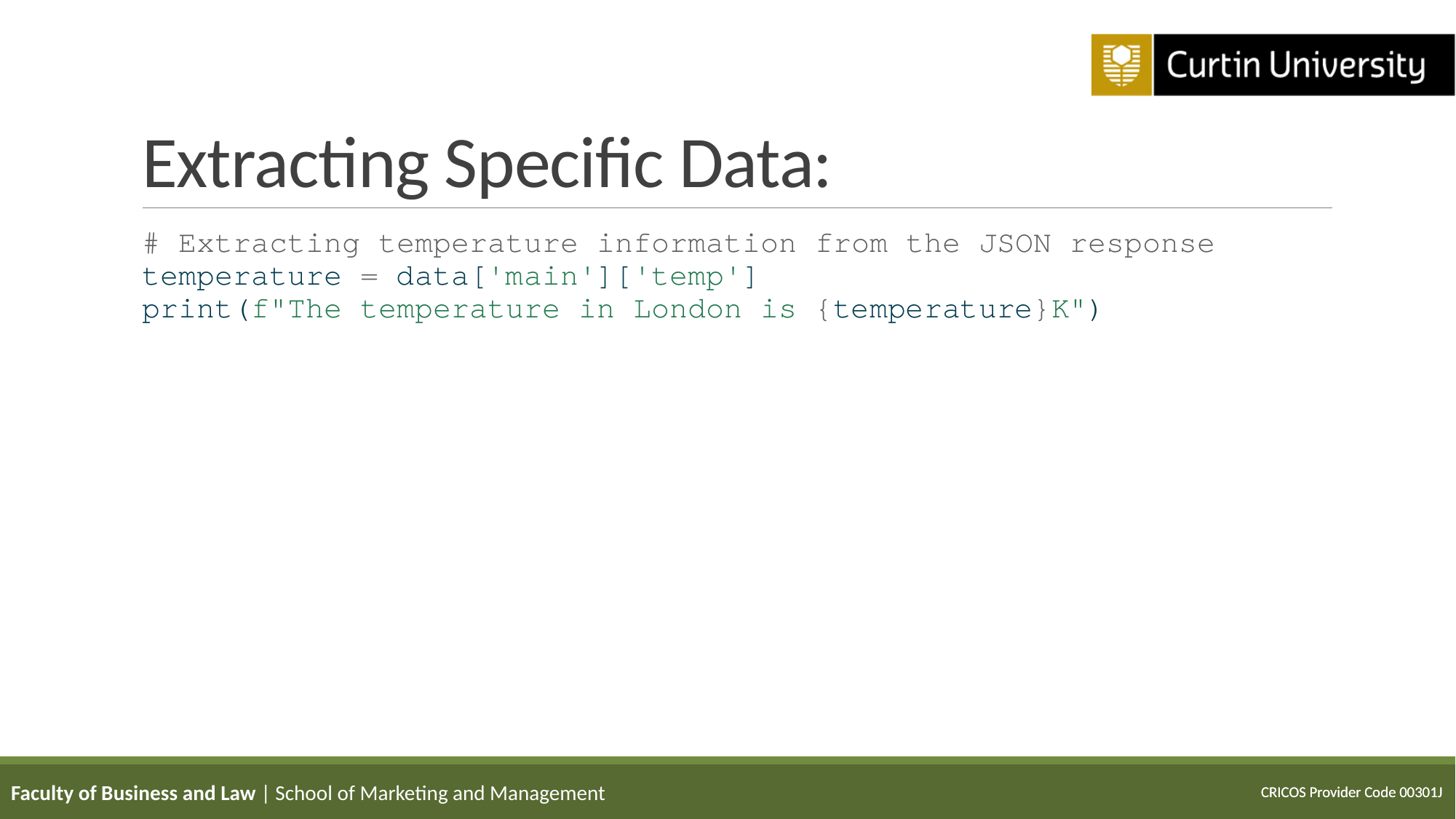

# Extracting Specific Data:
# Extracting temperature information from the JSON response temperature = data['main']['temp'] print(f"The temperature in London is {temperature}K")
Faculty of Business and Law | School of Marketing and Management